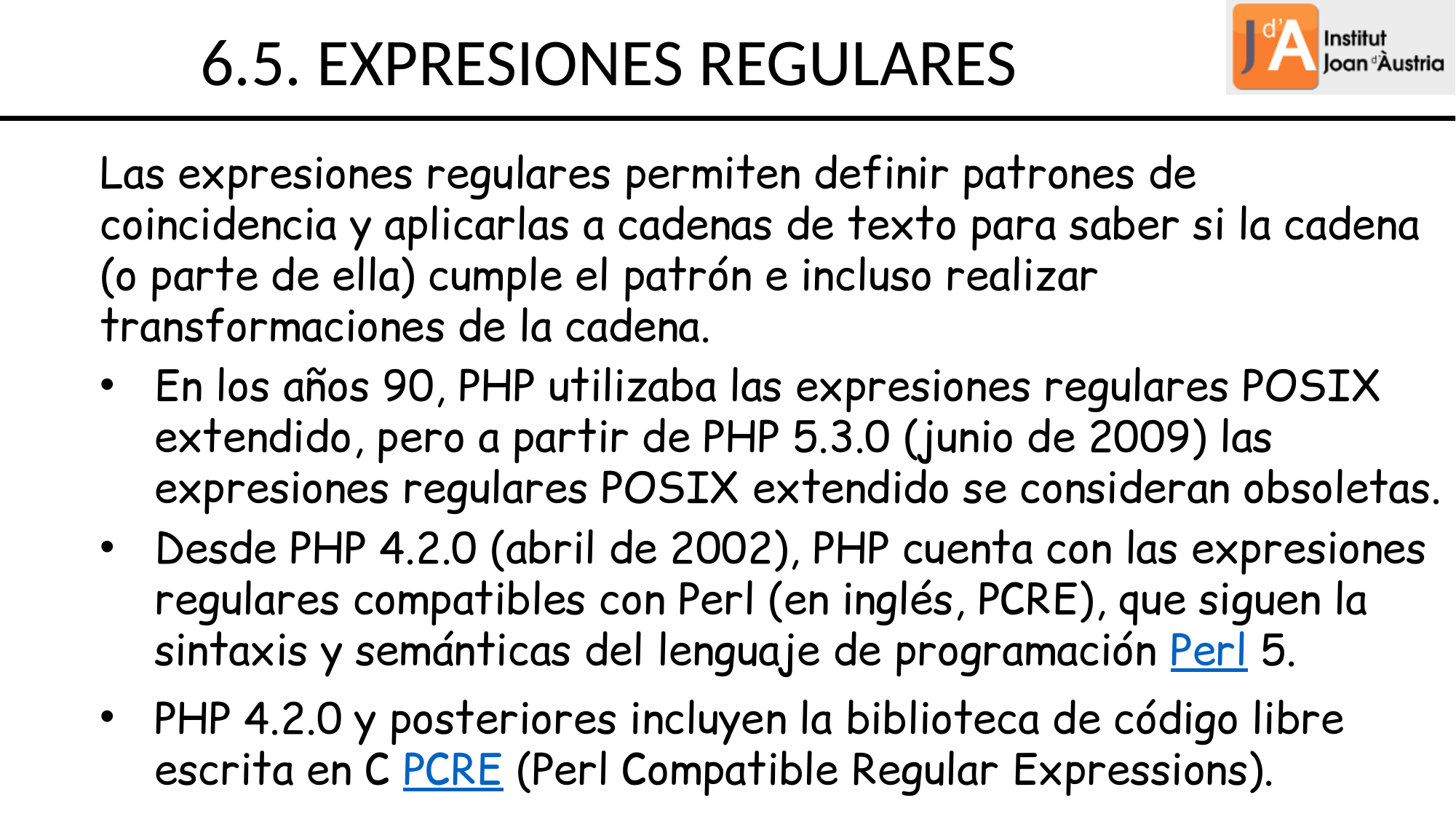

6.5. EXPRESIONES REGULARES
Las expresiones regulares permiten definir patrones de coincidencia y aplicarlas a cadenas de texto para saber si la cadena (o parte de ella) cumple el patrón e incluso realizar transformaciones de la cadena.
En los años 90, PHP utilizaba las expresiones regulares POSIX extendido, pero a partir de PHP 5.3.0 (junio de 2009) las expresiones regulares POSIX extendido se consideran obsoletas.
Desde PHP 4.2.0 (abril de 2002), PHP cuenta con las expresiones regulares compatibles con Perl (en inglés, PCRE), que siguen la sintaxis y semánticas del lenguaje de programación Perl 5.
PHP 4.2.0 y posteriores incluyen la biblioteca de código libre escrita en C PCRE (Perl Compatible Regular Expressions).